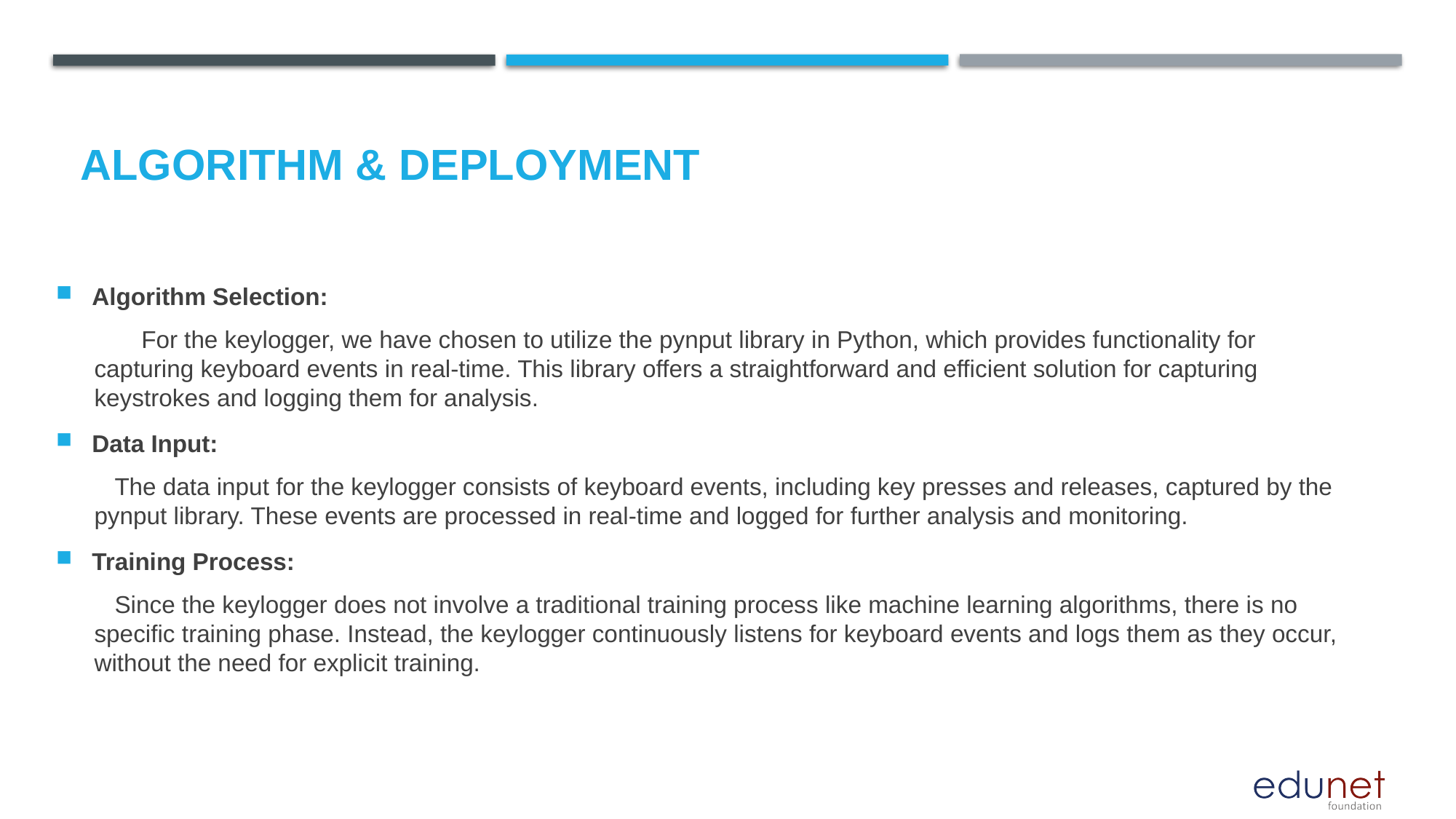

# Algorithm & Deployment
Algorithm Selection:
       For the keylogger, we have chosen to utilize the pynput library in Python, which provides functionality for capturing keyboard events in real-time. This library offers a straightforward and efficient solution for capturing keystrokes and logging them for analysis.
Data Input:
   The data input for the keylogger consists of keyboard events, including key presses and releases, captured by the pynput library. These events are processed in real-time and logged for further analysis and monitoring.
Training Process:
   Since the keylogger does not involve a traditional training process like machine learning algorithms, there is no specific training phase. Instead, the keylogger continuously listens for keyboard events and logs them as they occur, without the need for explicit training.